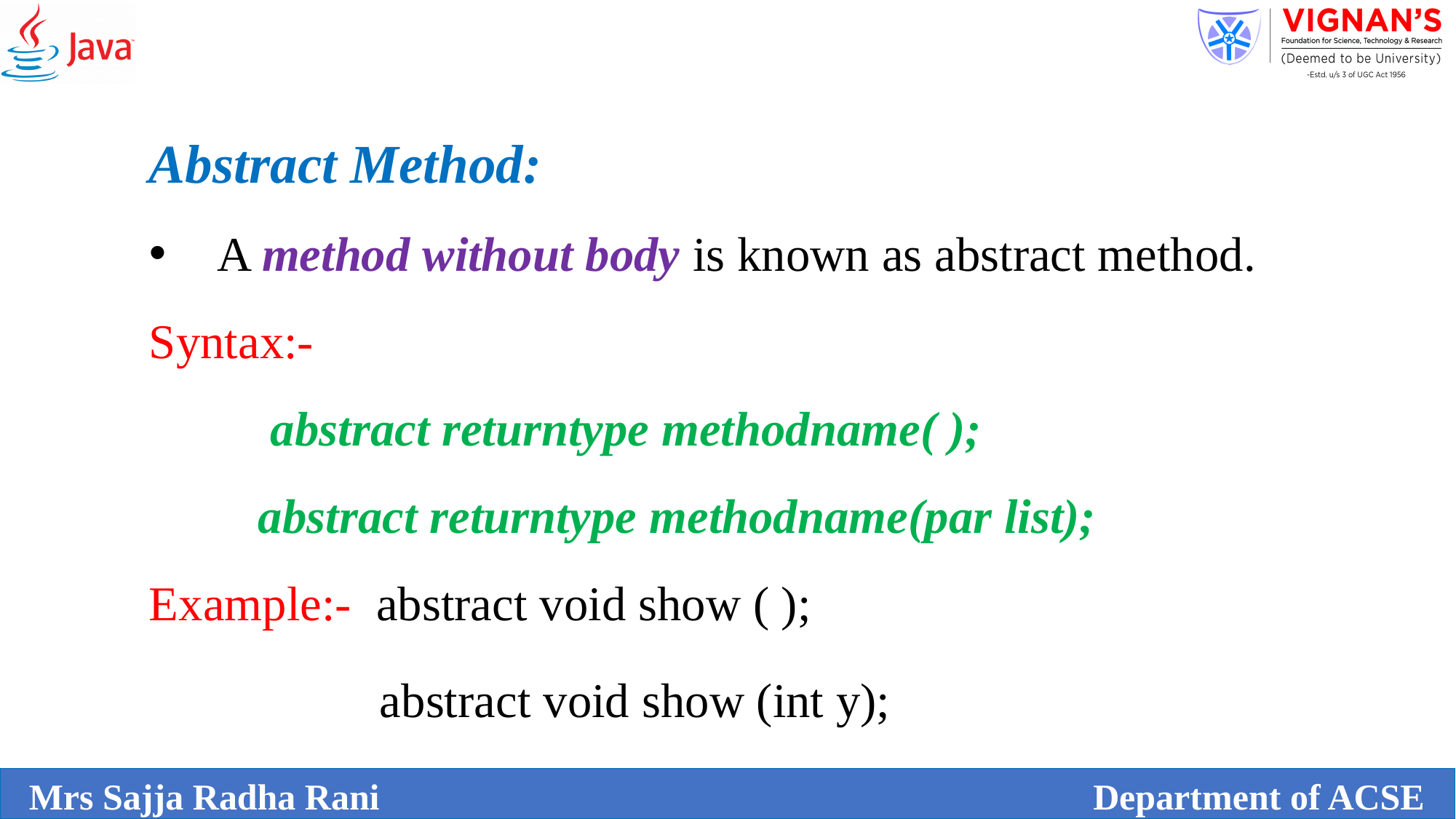

Abstract Method:
A method without body is known as abstract method.
Syntax:-
	 abstract returntype methodname( );
	abstract returntype methodname(par list);
Example:-  abstract void show ( );
		 abstract void show (int y);